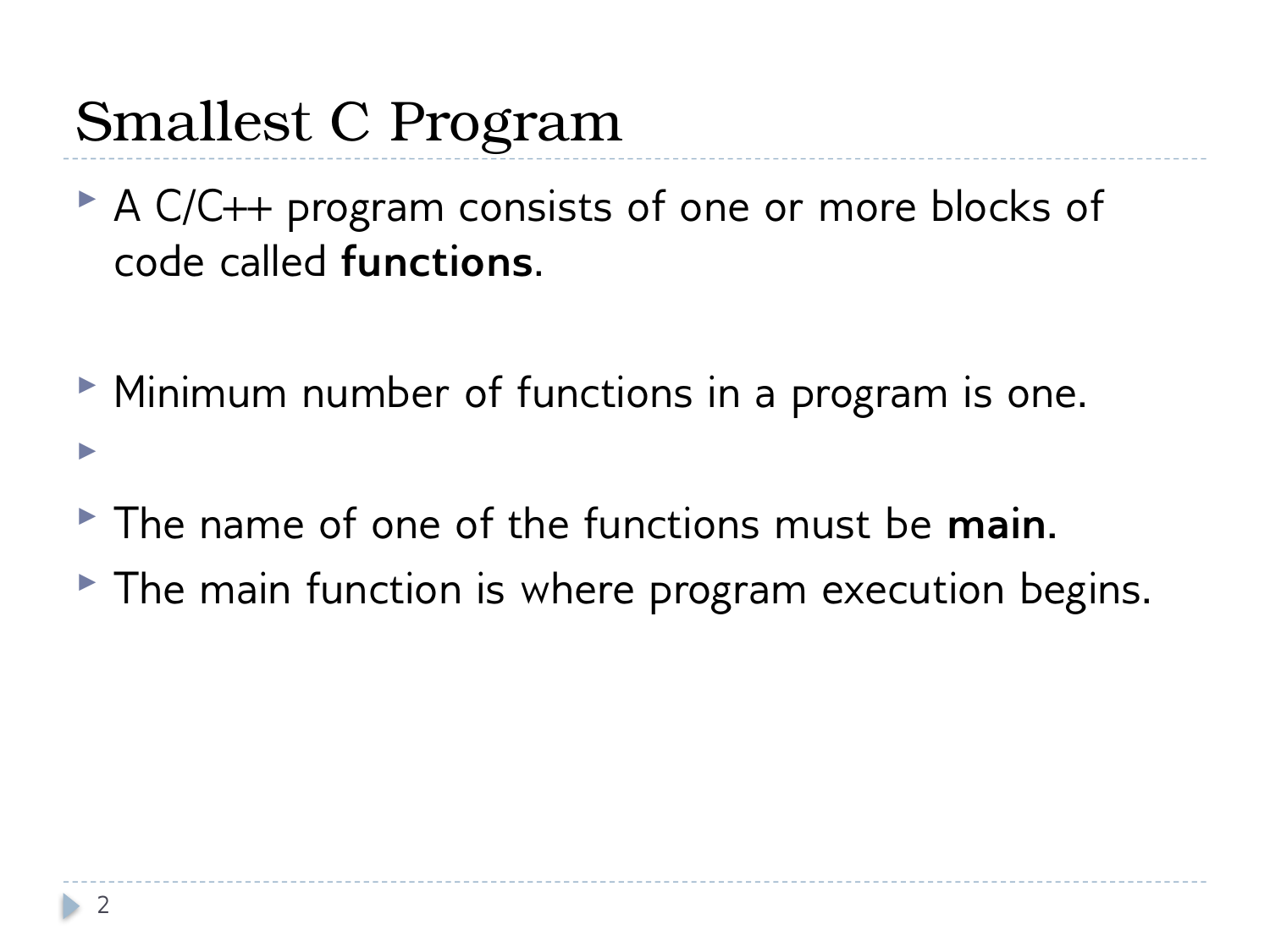

# Smallest C Program
A C/C++ program consists of one or more blocks of code called functions.

Minimum number of functions in a program is one.

The name of one of the functions must be main.
The main function is where program execution begins.

2